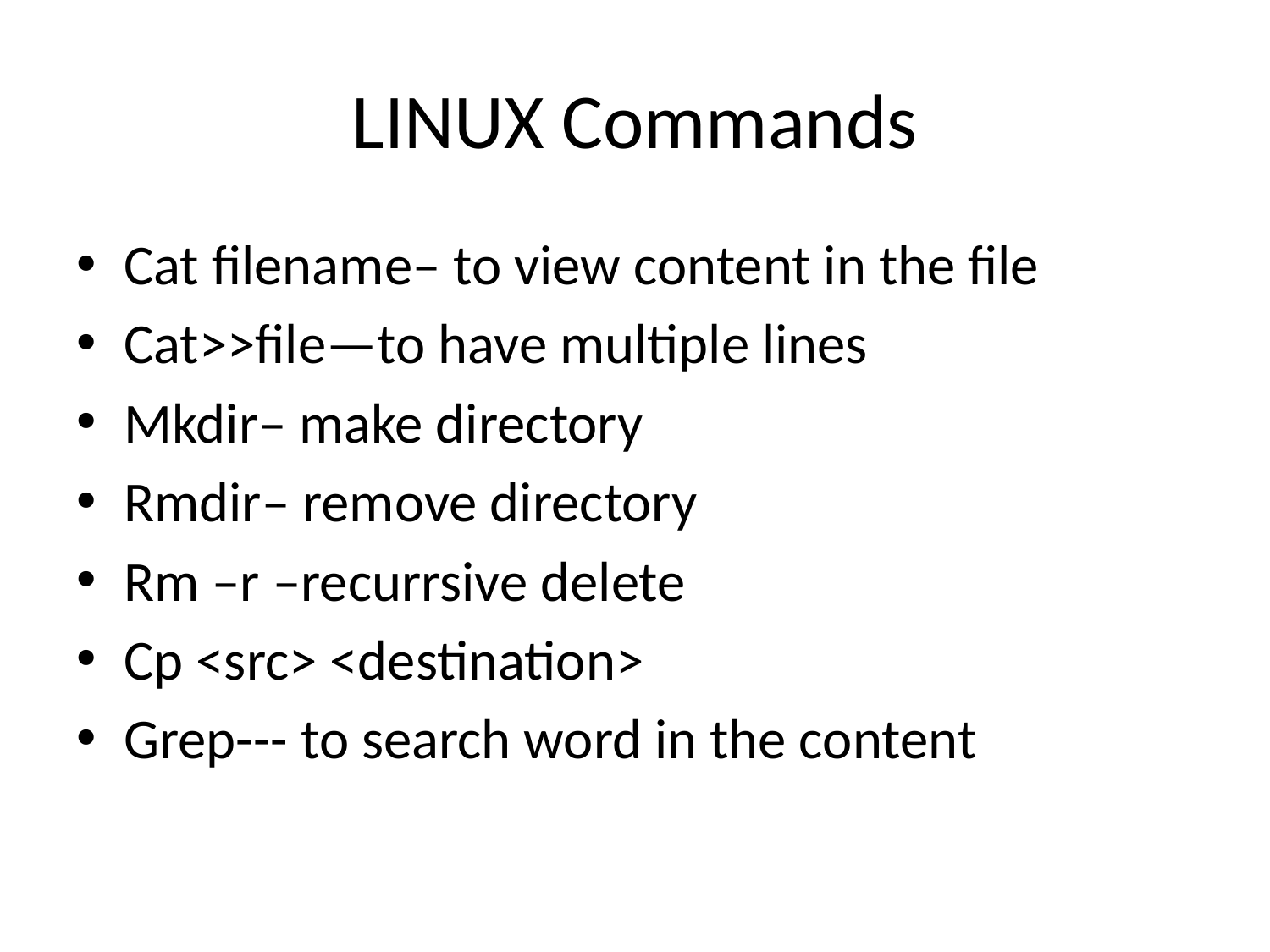

# LINUX Commands
Cat filename– to view content in the file
Cat>>file—to have multiple lines
Mkdir– make directory
Rmdir– remove directory
Rm –r –recurrsive delete
Cp <src> <destination>
Grep--- to search word in the content